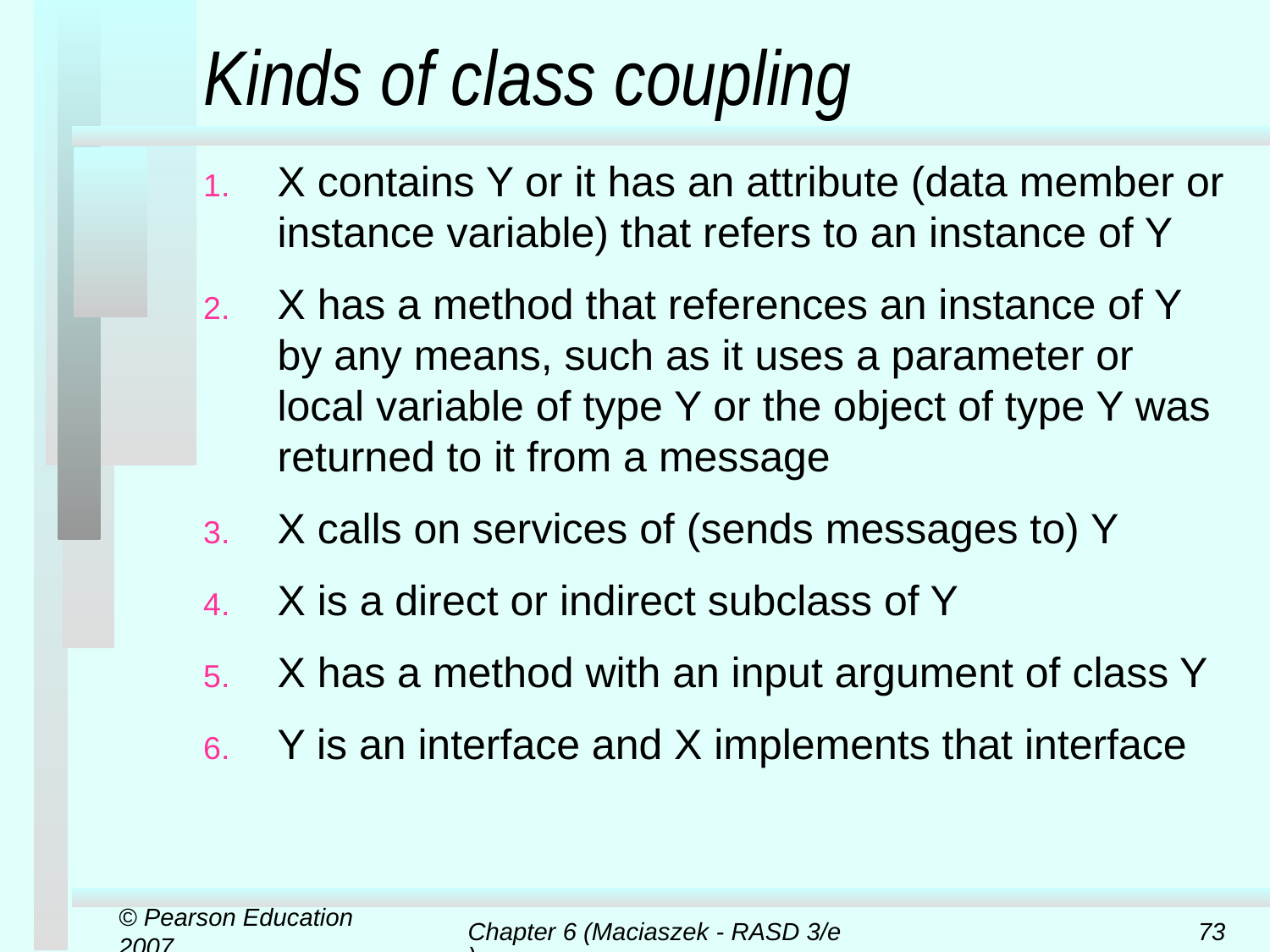

# Kinds of class coupling
X contains Y or it has an attribute (data member or instance variable) that refers to an instance of Y
X has a method that references an instance of Y by any means, such as it uses a parameter or local variable of type Y or the object of type Y was returned to it from a message
X calls on services of (sends messages to) Y
X is a direct or indirect subclass of Y
X has a method with an input argument of class Y
Y is an interface and X implements that interface
© Pearson Education 2007
Chapter 6 (Maciaszek - RASD 3/e)
73